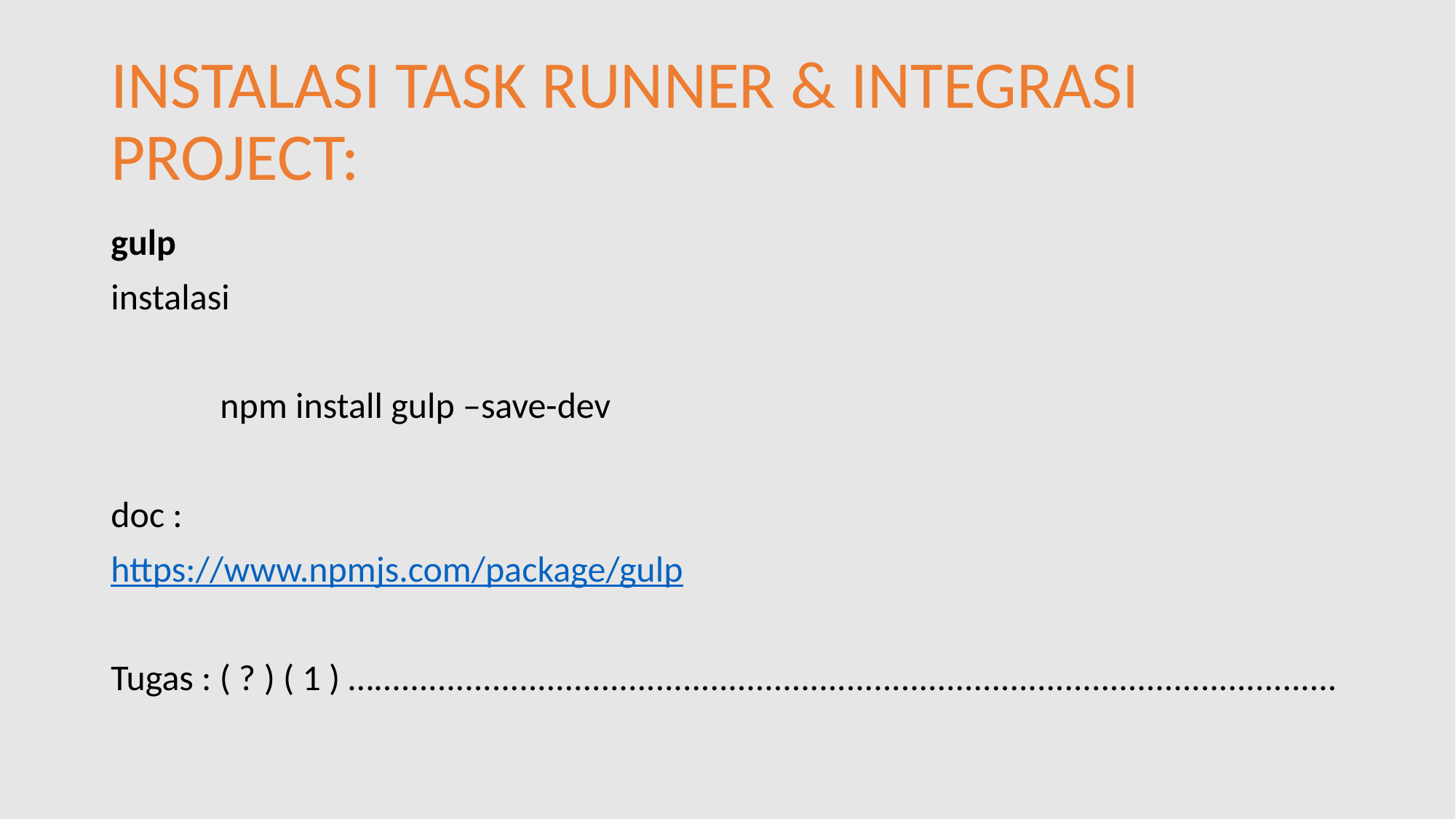

# INSTALASI TASK RUNNER & INTEGRASI PROJECT:
gulp
instalasi

	npm install gulp –save-dev

doc :
https://www.npmjs.com/package/gulp

Tugas : ( ? ) ( 1 ) …..........................................................................................................